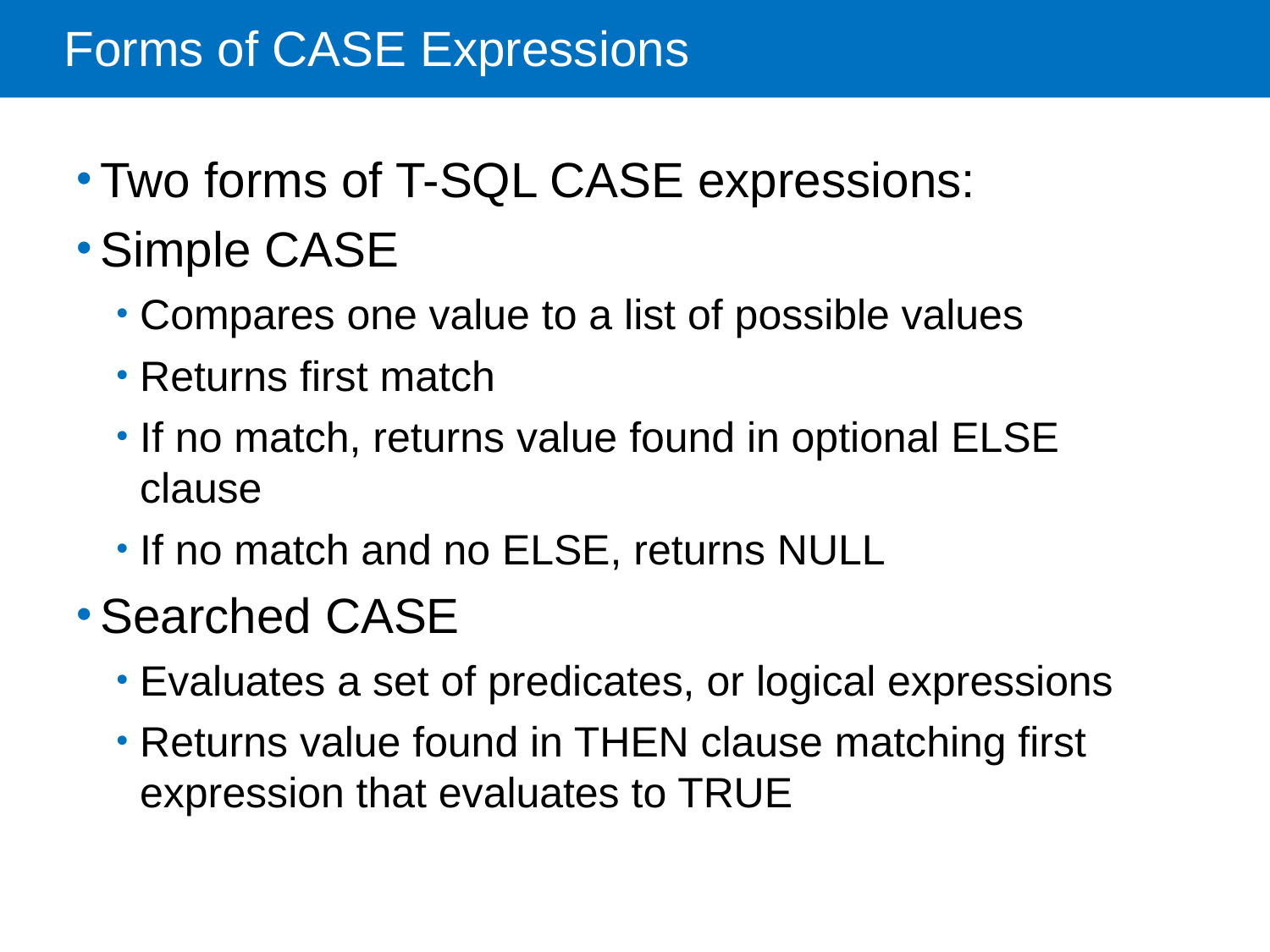

# Forms of CASE Expressions
Two forms of T-SQL CASE expressions:
Simple CASE
Compares one value to a list of possible values
Returns first match
If no match, returns value found in optional ELSE clause
If no match and no ELSE, returns NULL
Searched CASE
Evaluates a set of predicates, or logical expressions
Returns value found in THEN clause matching first expression that evaluates to TRUE